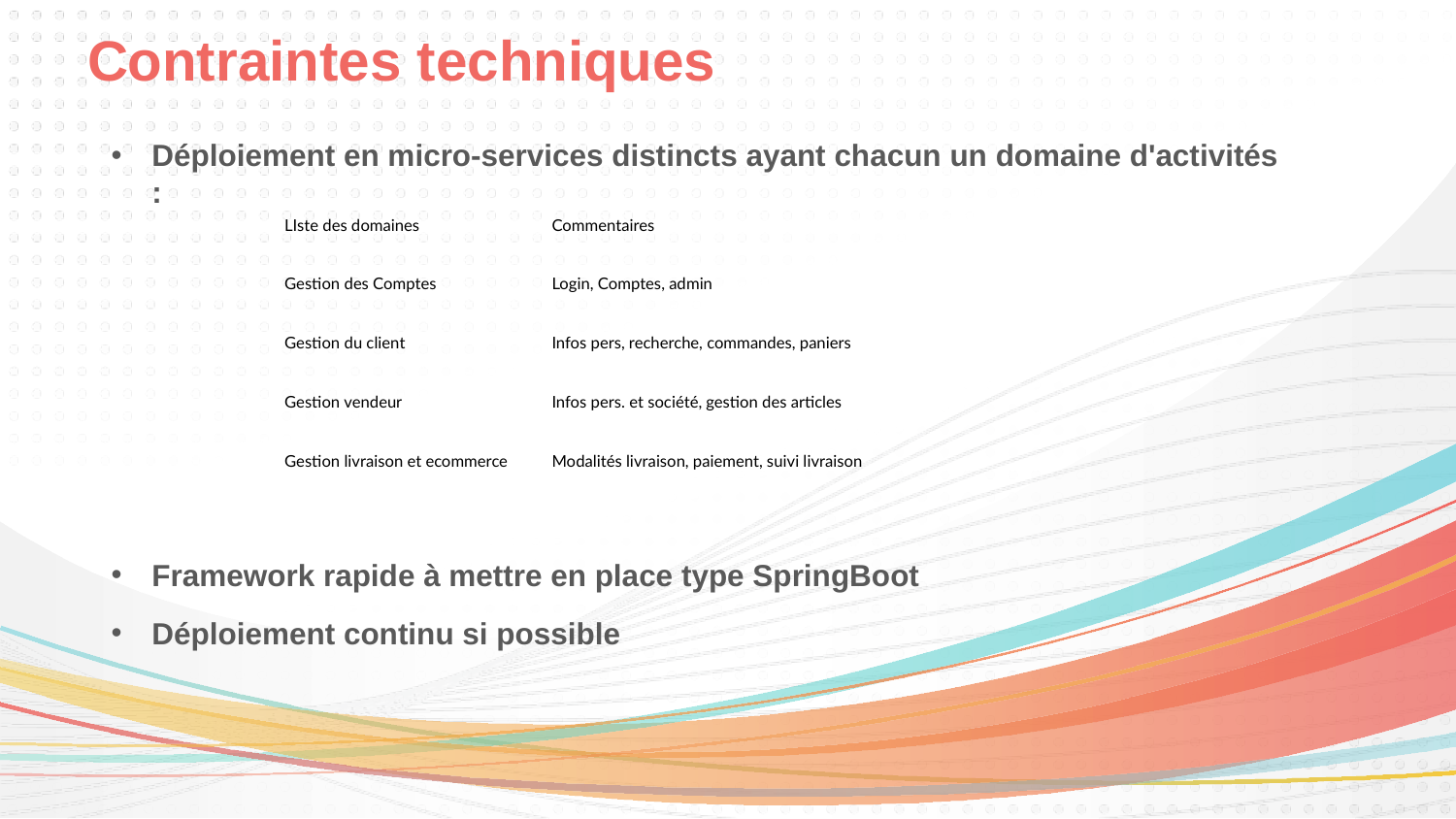

# Contraintes techniques
Déploiement en micro-services distincts ayant chacun un domaine d'activités :

Framework rapide à mettre en place type SpringBoot
Déploiement continu si possible
| LIste des domaines | Commentaires |
| --- | --- |
| Gestion des Comptes | Login, Comptes, admin |
| Gestion du client | Infos pers, recherche, commandes, paniers |
| Gestion vendeur | Infos pers. et société, gestion des articles |
| Gestion livraison et ecommerce | Modalités livraison, paiement, suivi livraison |